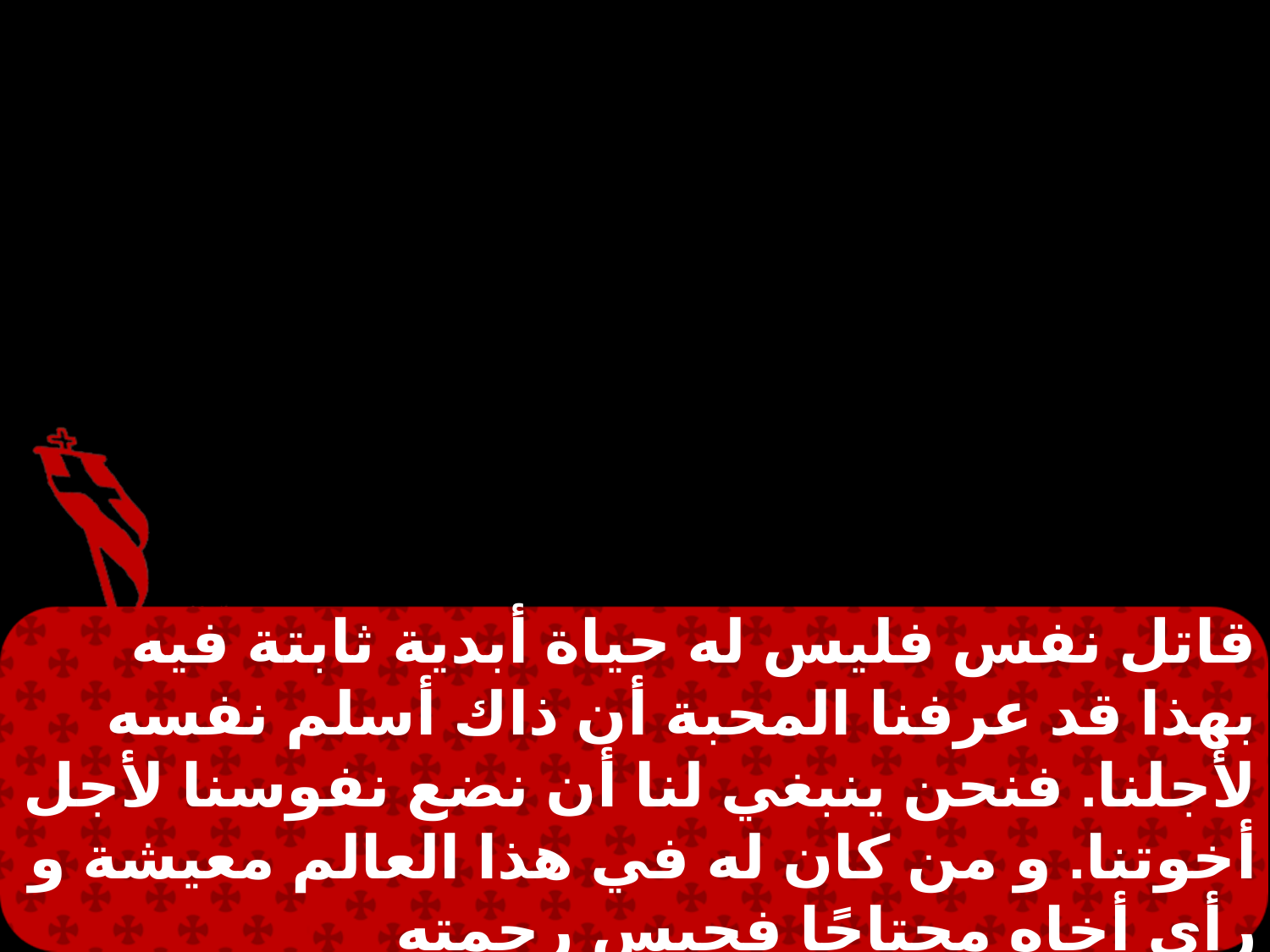

قاتل نفس فليس له حياة أبدية ثابتة فيه بهذا قد عرفنا المحبة أن ذاك أسلم نفسه لأجلنا. فنحن ينبغي لنا أن نضع نفوسنا لأجل أخوتنا. و من كان له في هذا العالم معيشة و رأى أخاه محتاجًا فحبس رحمته
 عنه